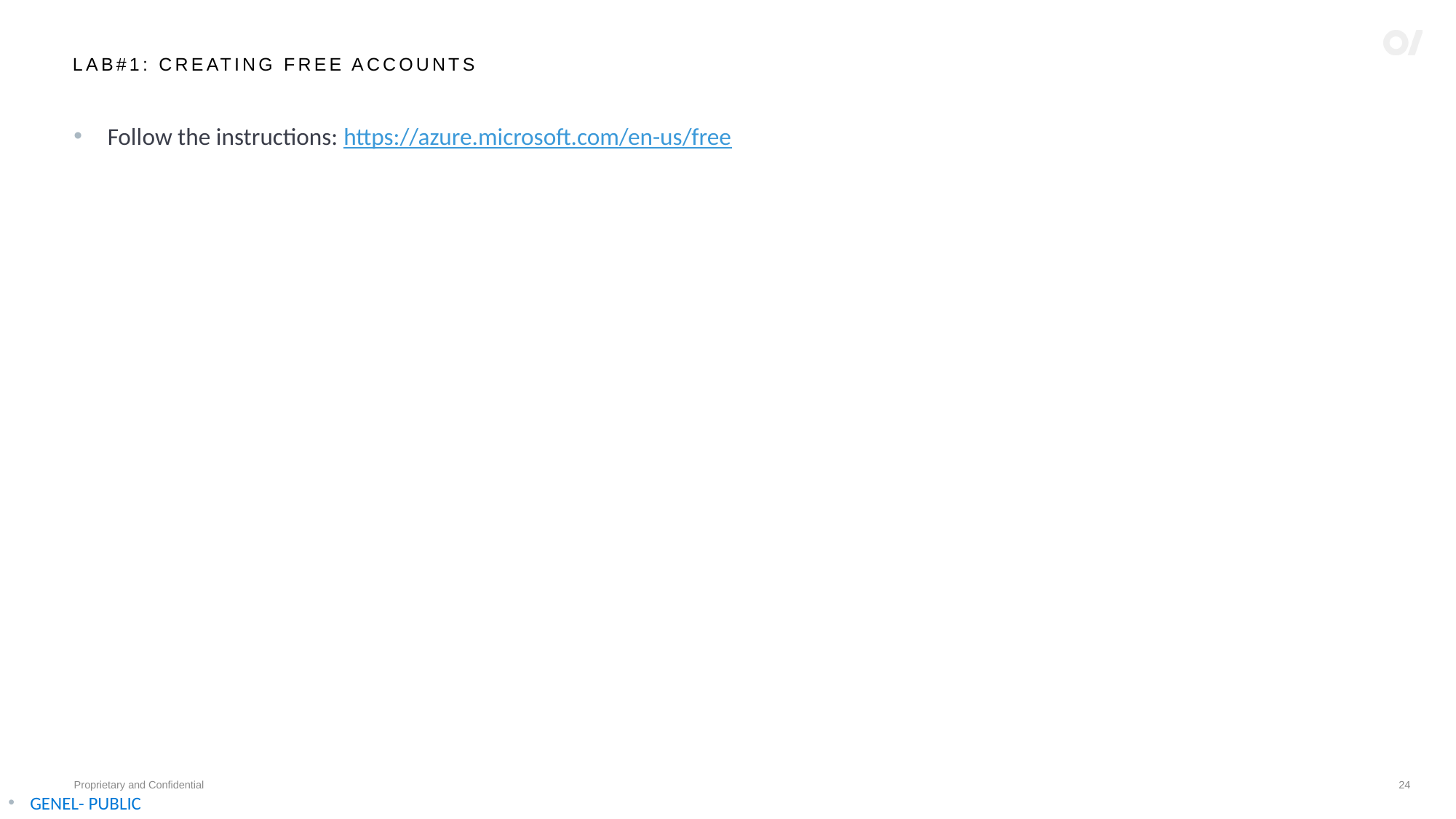

# LAB#1: CREATING FREE ACCOUNTS
Follow the instructions: https://azure.microsoft.com/en-us/free